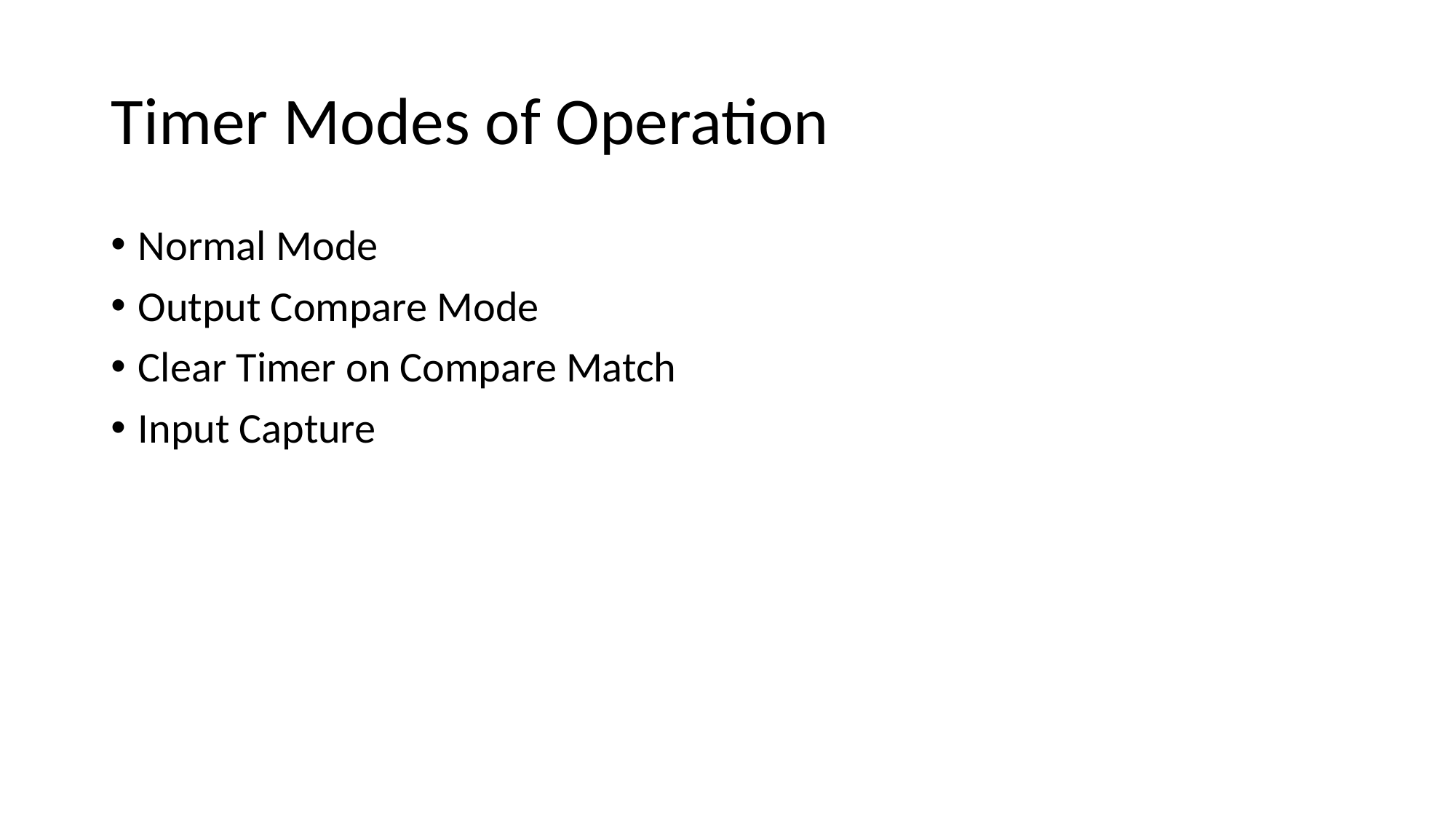

# Timer Modes of Operation
Normal Mode
Output Compare Mode
Clear Timer on Compare Match
Input Capture